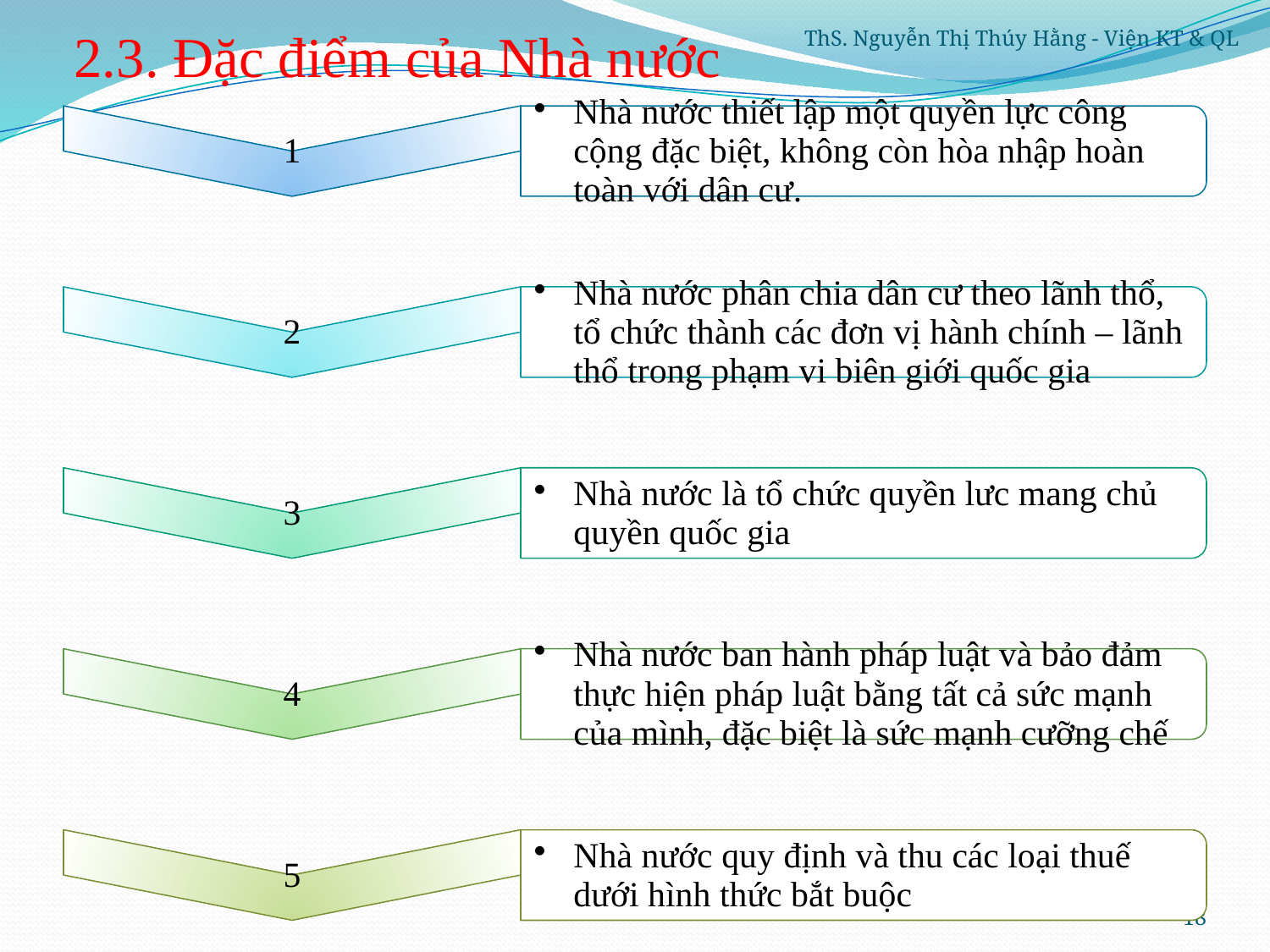

# 2.3. Đặc điểm của Nhà nước
ThS. Nguyễn Thị Thúy Hằng - Viện KT & QL
1
Nhà nước thiết lập một quyền lực công cộng đặc biệt, không còn hòa nhập hoàn toàn với dân cư.
2
Nhà nước phân chia dân cư theo lãnh thổ, tổ chức thành các đơn vị hành chính – lãnh thổ trong phạm vi biên giới quốc gia
3
Nhà nước ban hành pháp luật và bảo đảm thực hiện pháp luật bằng tất cả sức mạnh của mình, đặc biệt là sức mạnh cưỡng chế
5
Nhà nước quy định và thu các loại thuế dưới hình thức bắt buộc
Nhà nước là tổ chức quyền lưc mang chủ quyền quốc gia
4
18